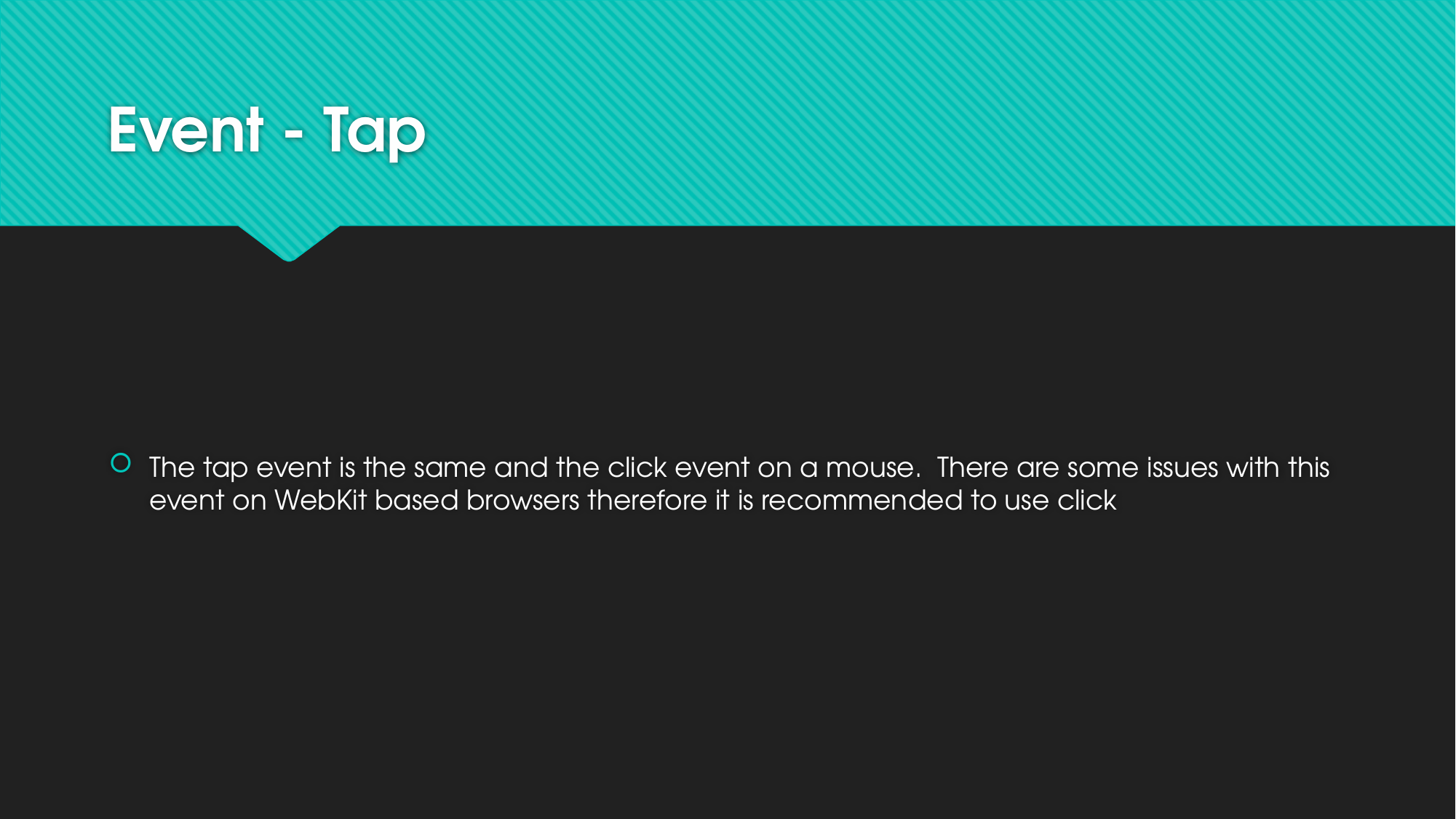

# Event - Tap
The tap event is the same and the click event on a mouse.  There are some issues with this event on WebKit based browsers therefore it is recommended to use click